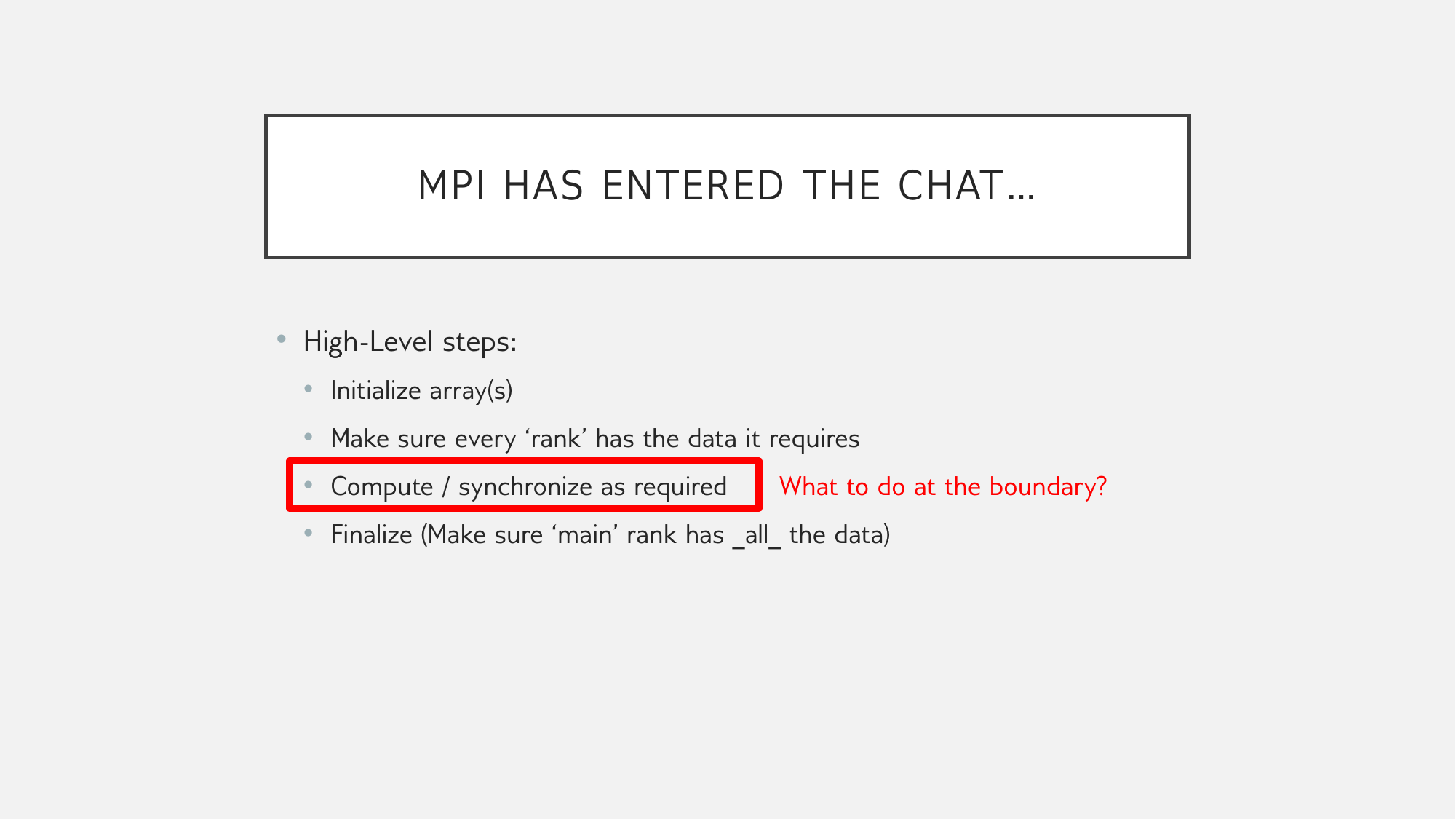

# MPI has ENTERED THE Chat…
High-Level steps:
Initialize array(s)
Make sure every ‘rank’ has the data it requires
Compute / synchronize as required
Finalize (Make sure ‘main’ rank has _all_ the data)

What to do at the boundary?